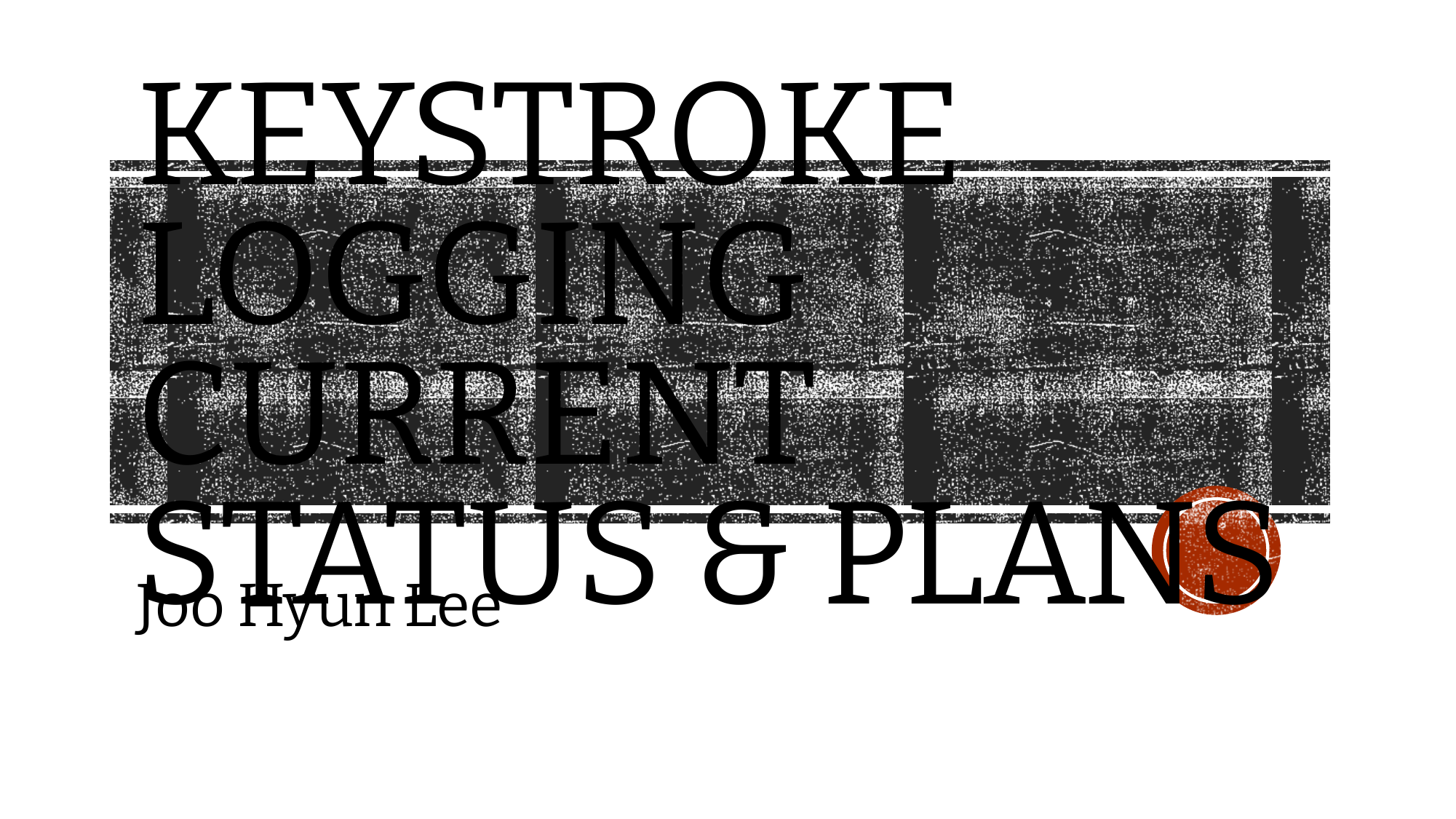

# Keystroke Logging Current Status & Plans
Joo Hyun Lee